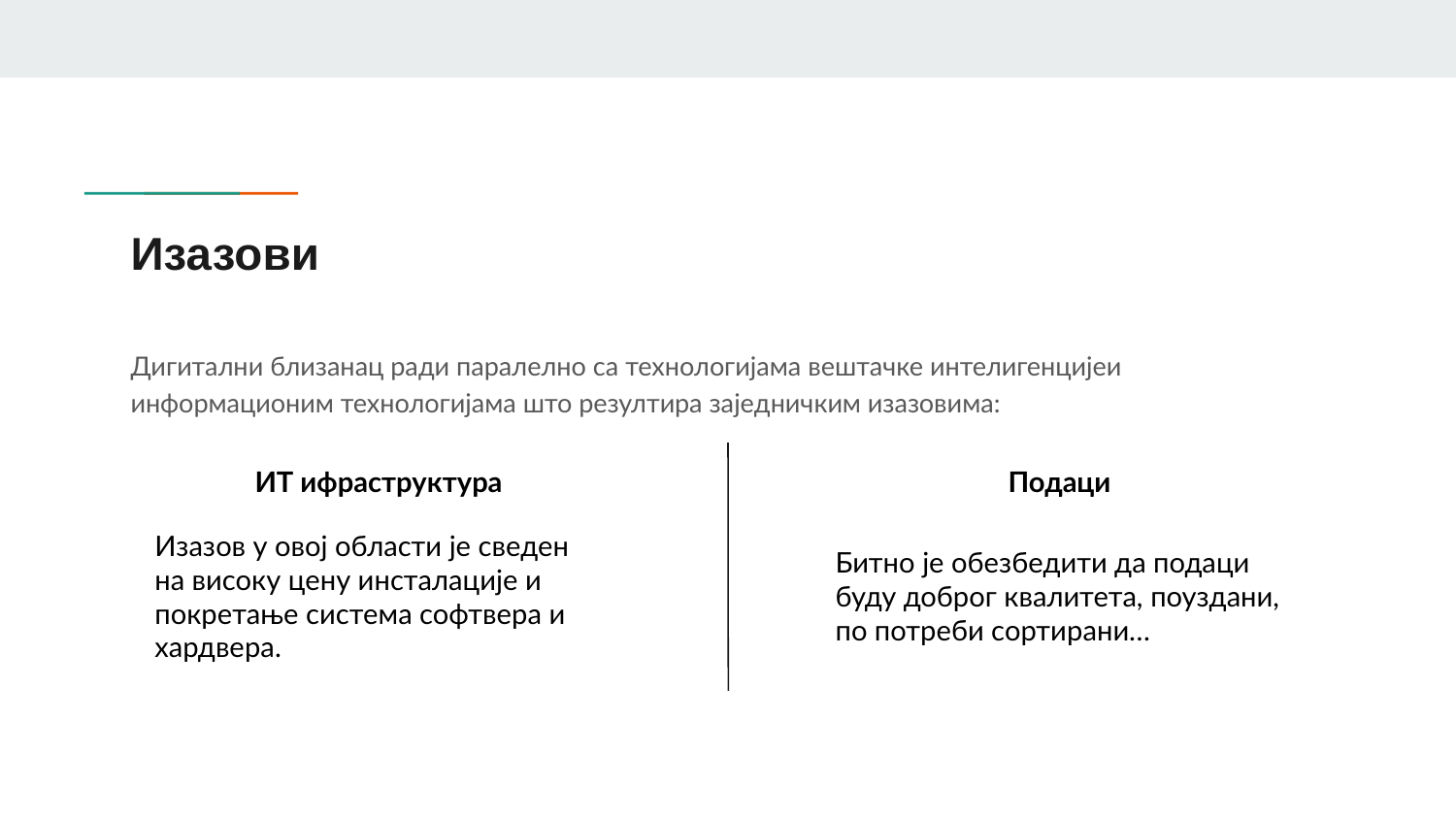

# Изазови
Дигитални близанац ради паралелно са технологијама вештачке интелигенцијеи информационим технологијама што резултира заједничким изазовима:
ИТ ифраструктура
Подаци
Изазов у овој области је сведен на високу цену инсталације и покретање система софтвера и хардвера.
Битно је обезбедити да подаци буду доброг квалитета, поуздани, по потреби сортирани…